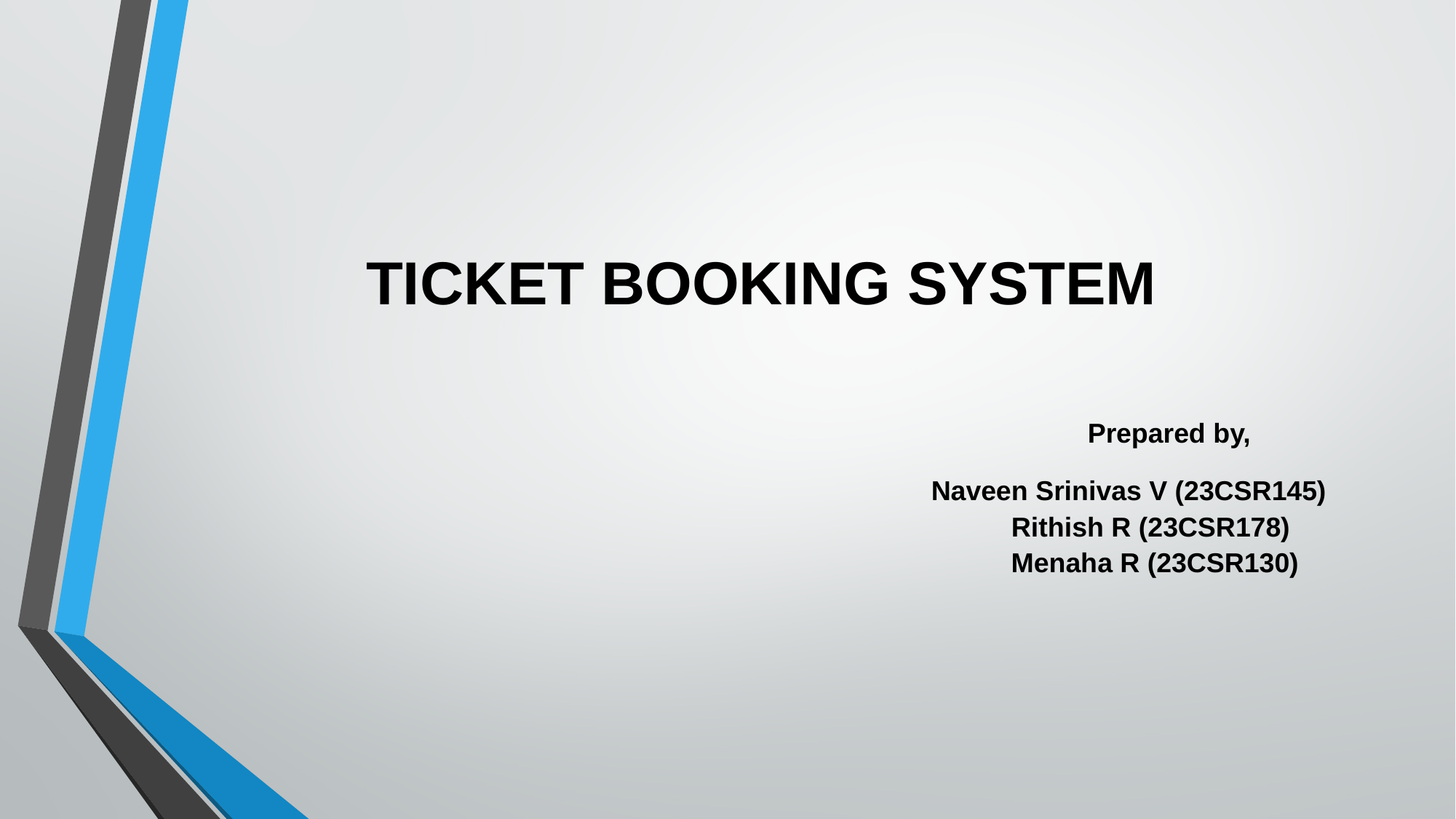

TICKET BOOKING SYSTEM

Prepared by,
Naveen Srinivas V (23CSR145)
  	Rithish R (23CSR178)
Menaha R (23CSR130)